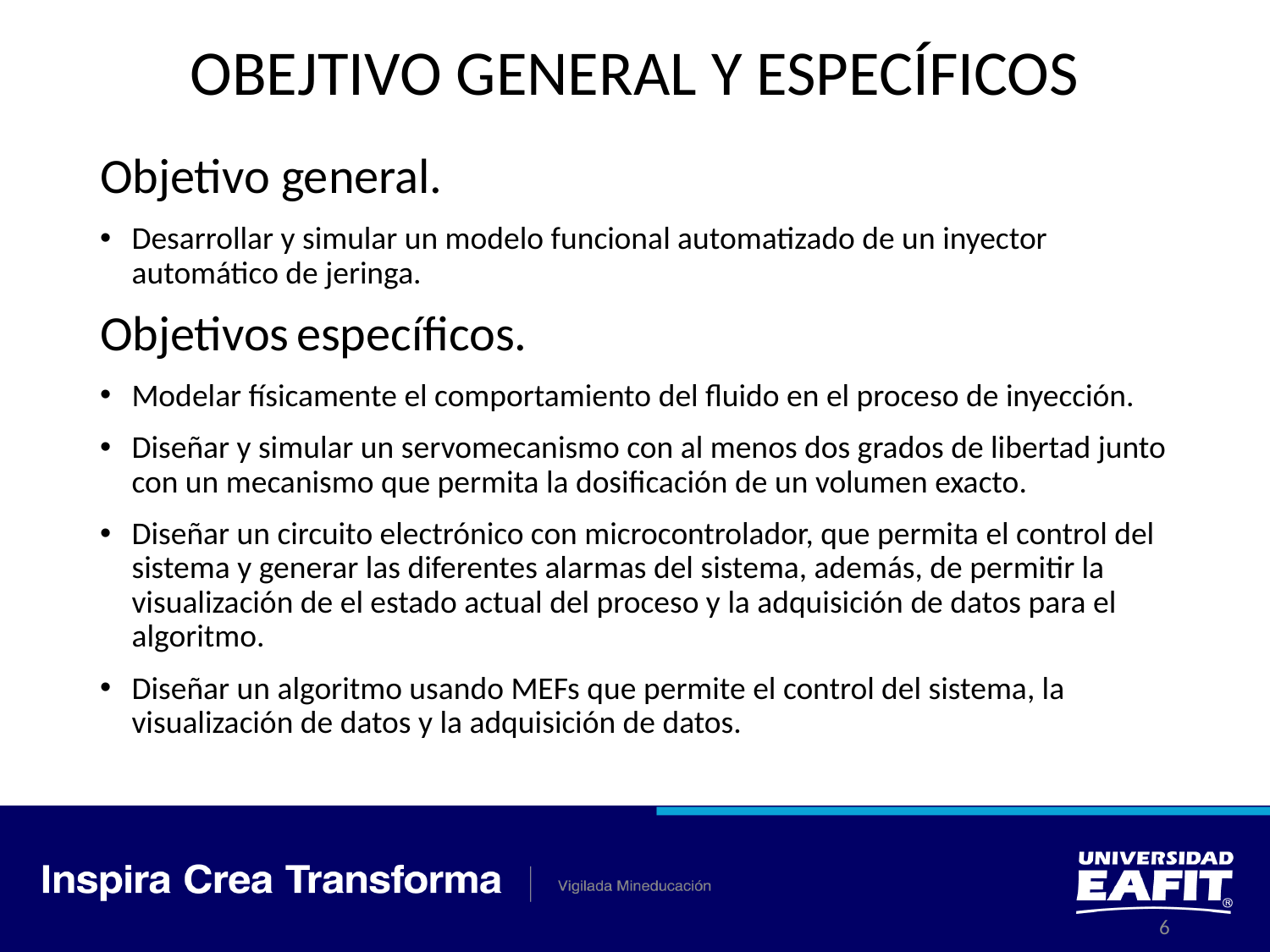

# OBEJTIVO GENERAL Y ESPECÍFICOS
Objetivo general.
Desarrollar y simular un modelo funcional automatizado de un inyector automático de jeringa.
Objetivos específicos.
Modelar físicamente el comportamiento del fluido en el proceso de inyección.
Diseñar y simular un servomecanismo con al menos dos grados de libertad junto con un mecanismo que permita la dosificación de un volumen exacto.
Diseñar un circuito electrónico con microcontrolador, que permita el control del sistema y generar las diferentes alarmas del sistema, además, de permitir la visualización de el estado actual del proceso y la adquisición de datos para el algoritmo.
Diseñar un algoritmo usando MEFs que permite el control del sistema, la visualización de datos y la adquisición de datos.

6